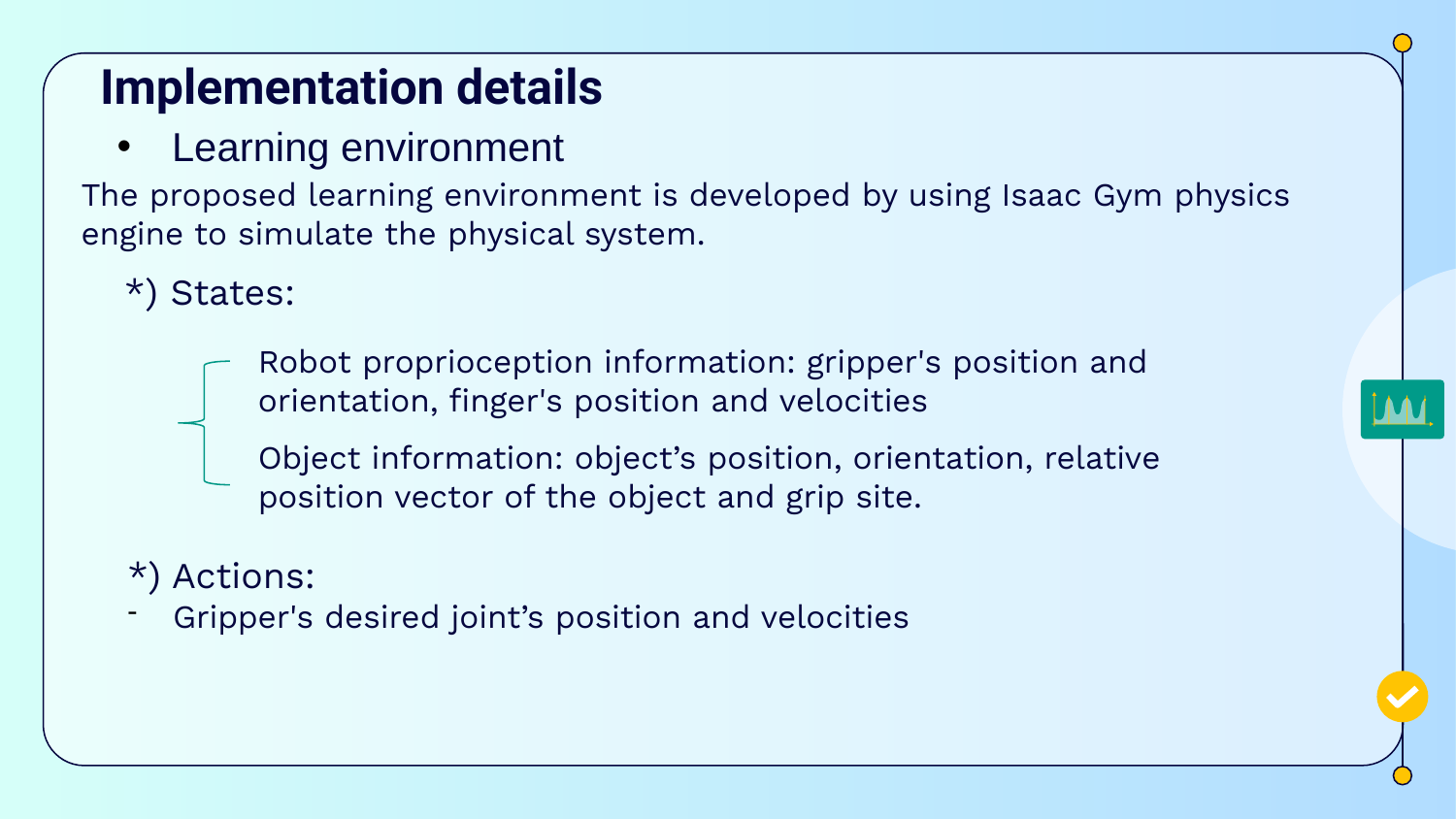

# Implementation details
Learning environment
The proposed learning environment is developed by using Isaac Gym physics engine to simulate the physical system.
*) States:
Robot proprioception information: gripper's position and orientation, finger's position and velocities

Object information: object’s position, orientation, relative position vector of the object and grip site.
*) Actions:
Gripper's desired joint’s position and velocities